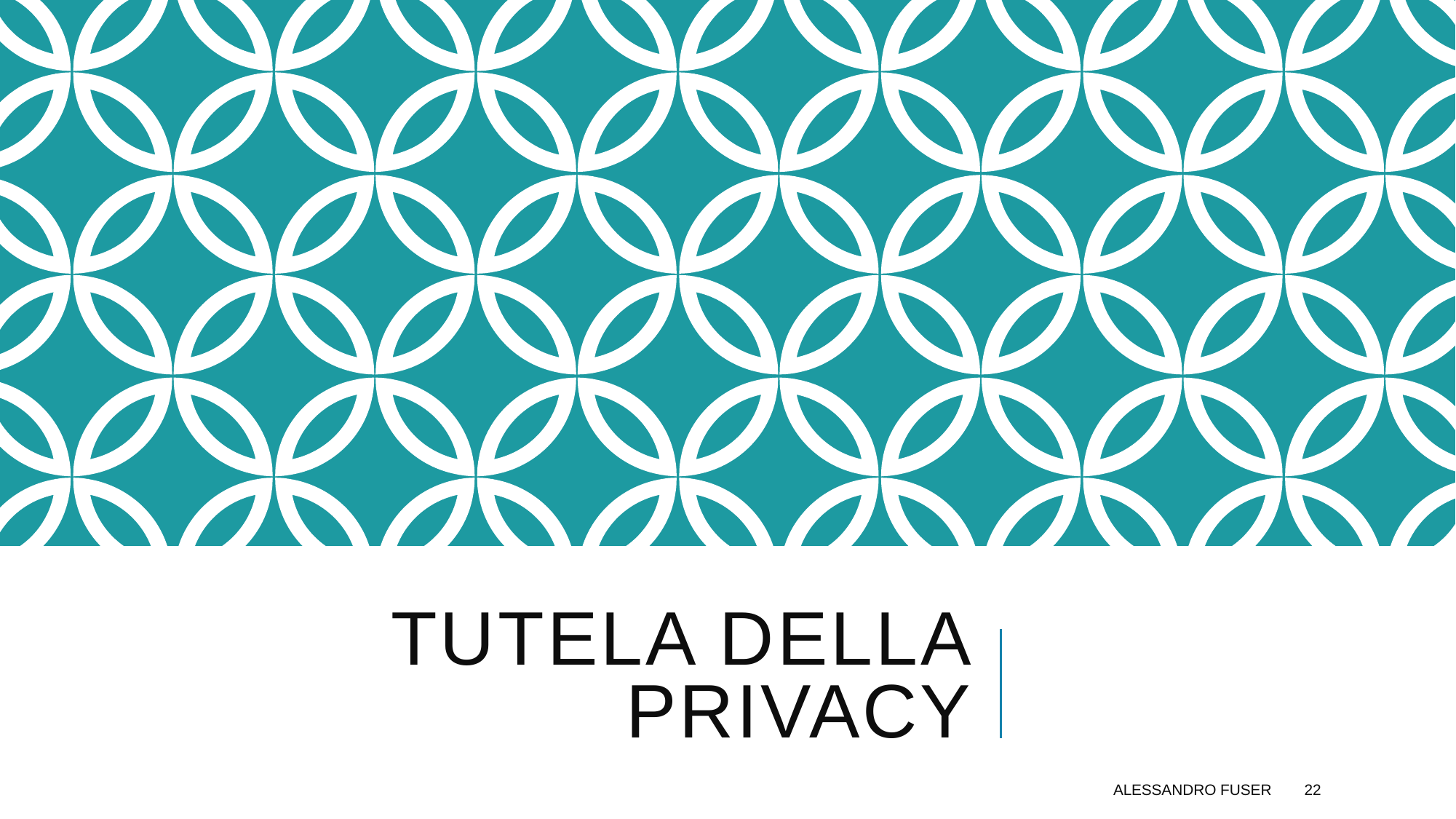

# Tutela della privacy

Alessandro Fuser
22